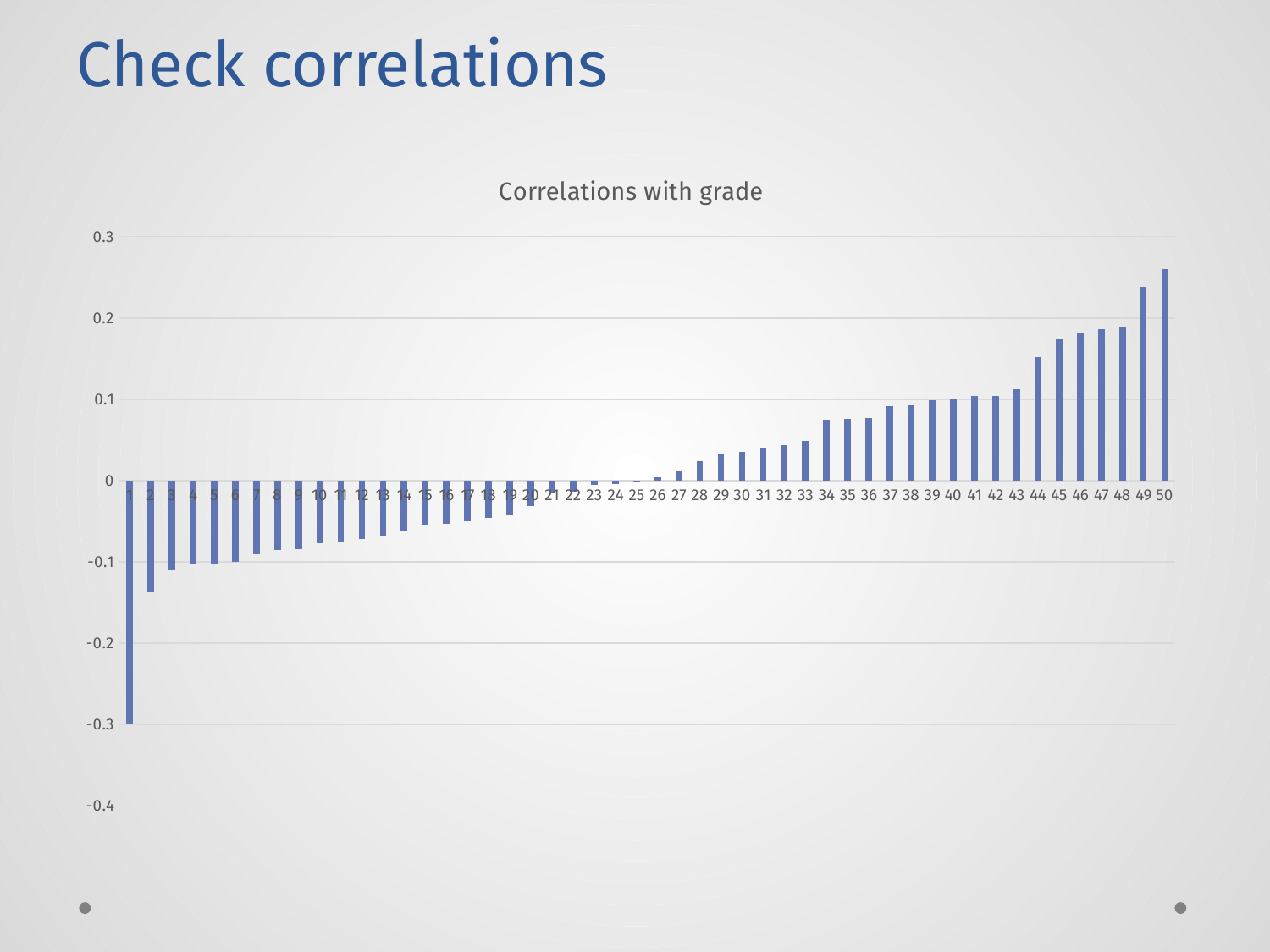

# Check correlations

### Chart: Correlations with grade

| Category |  |
|---|---|